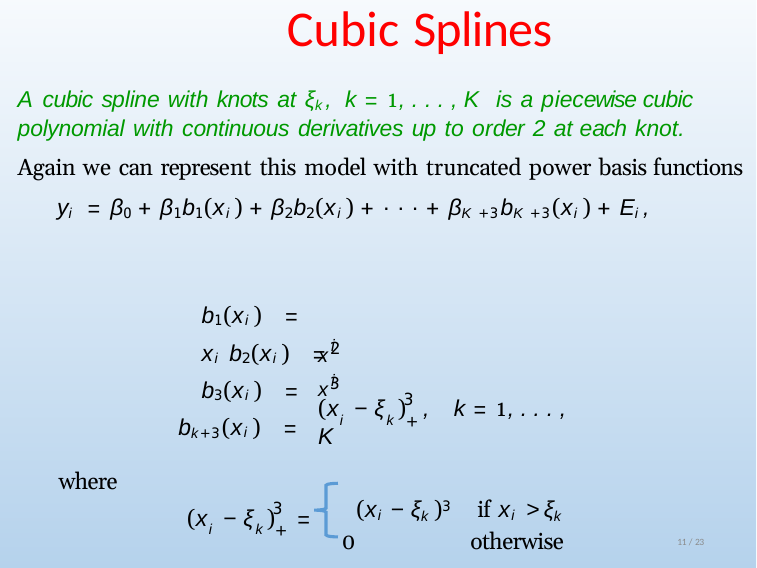

# Cubic Splines
A cubic spline with knots at ξk,  k = 1, . . . , K  is a piecewise cubic polynomial with continuous derivatives up to order 2 at each knot.
Again we can represent this model with truncated power basis functions
yi  = β0 + β1b1(xi) + β2b2(xi) + · · · + βK+3bK+3(xi) + Ei,
b1(xi)    =    xi b2(xi)    =
b3(xi)    =
bk+3(xi)    =
x2
i
x3
i
3
(x  − ξ  )   ,	k = 1, . . . , K
i	k  +
where

  (xi − ξk )3	if xi  >ξk
  0                                          otherwise
3
(x  − ξ  )	=
i	k  +
11 / 23